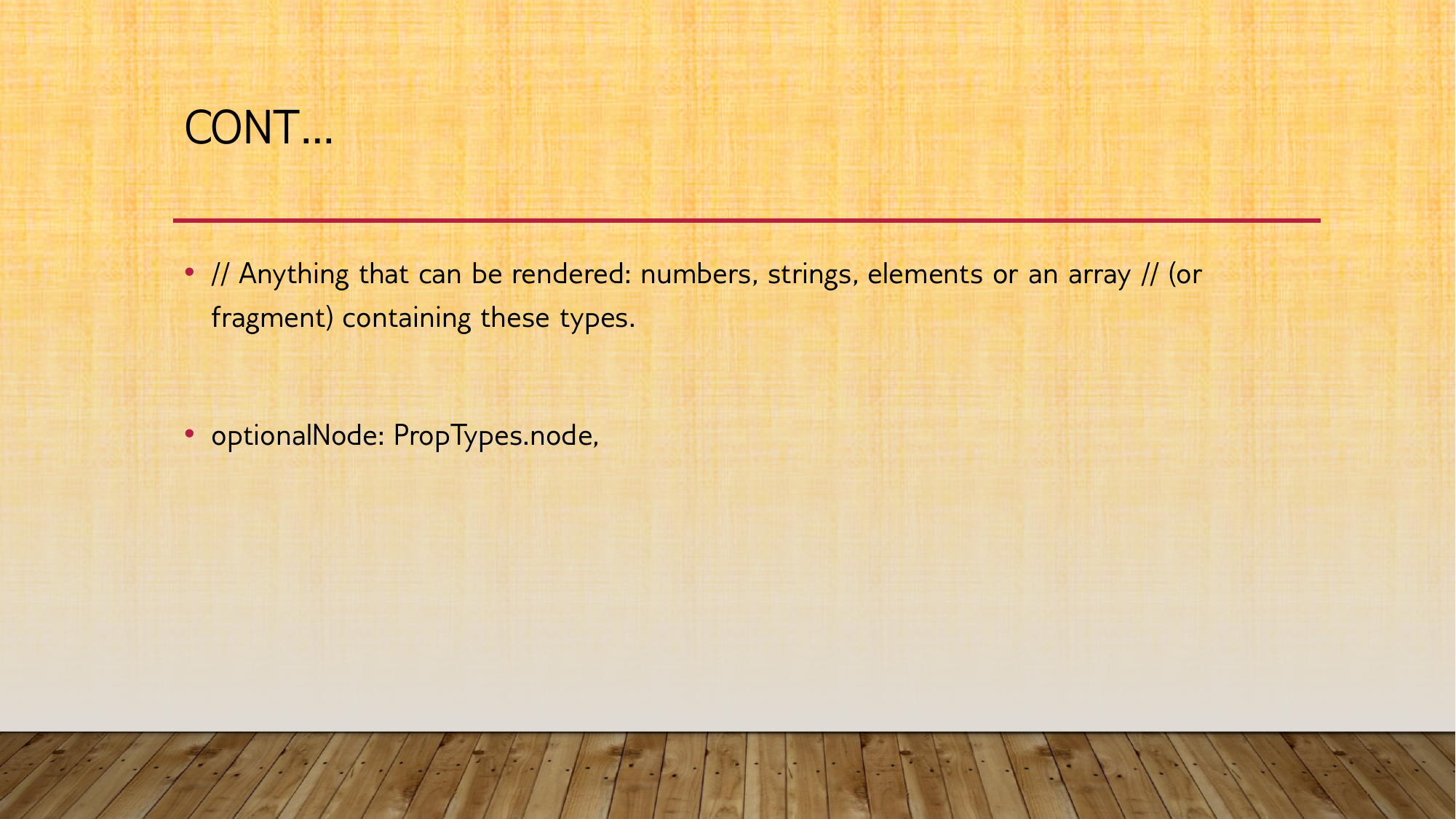

# Cont…
// Anything that can be rendered: numbers, strings, elements or an array // (or fragment) containing these types.

optionalNode: PropTypes.node,